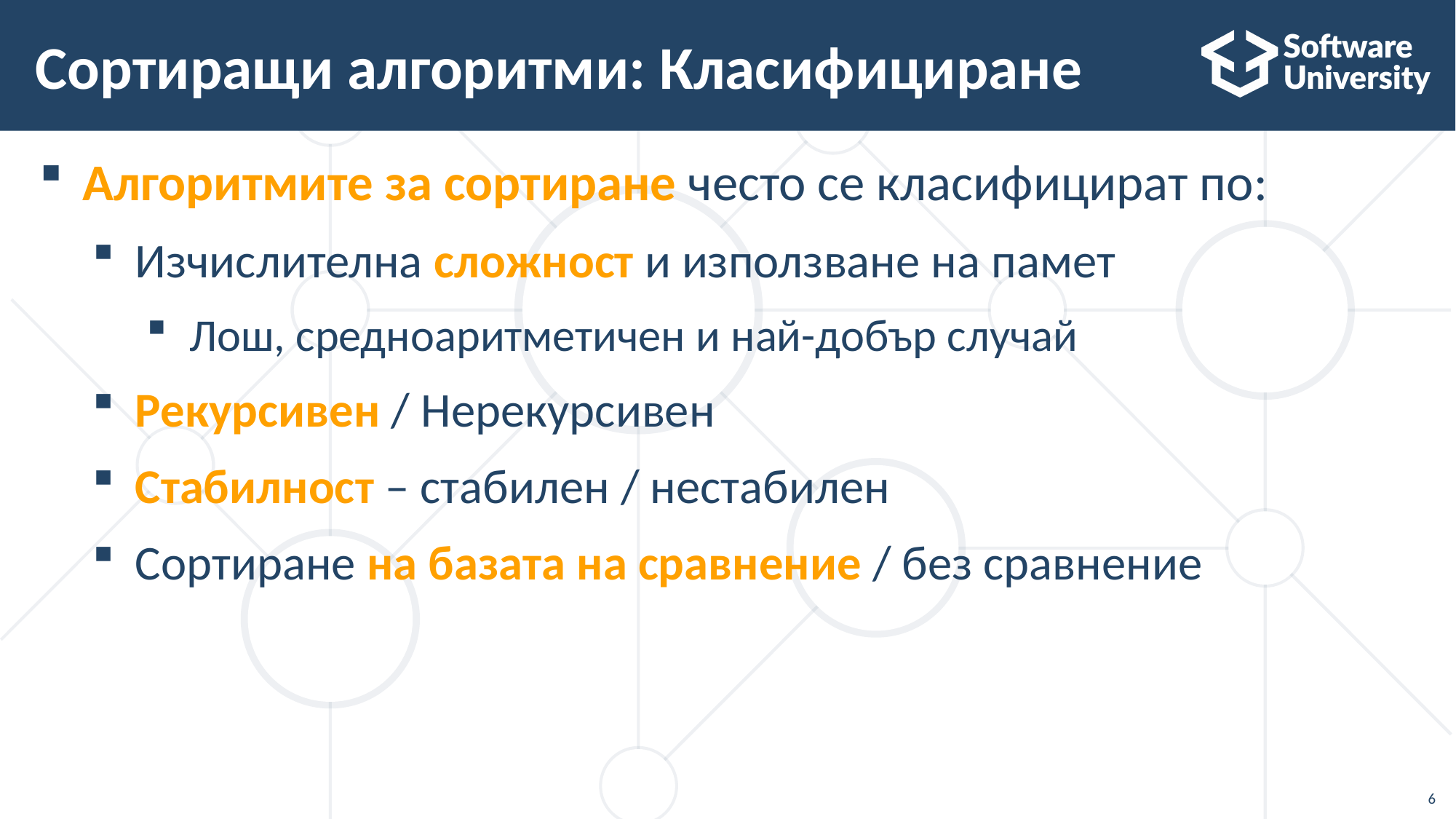

# Сортиращи алгоритми: Класифициране
Алгоритмите за сортиране често се класифицират по:
Изчислителна сложност и използване на памет
Лош, средноаритметичен и най-добър случай
Рекурсивен / Нерекурсивен
Стабилност – стабилен / нестабилен
Сортиране на базата на сравнение / без сравнение
6